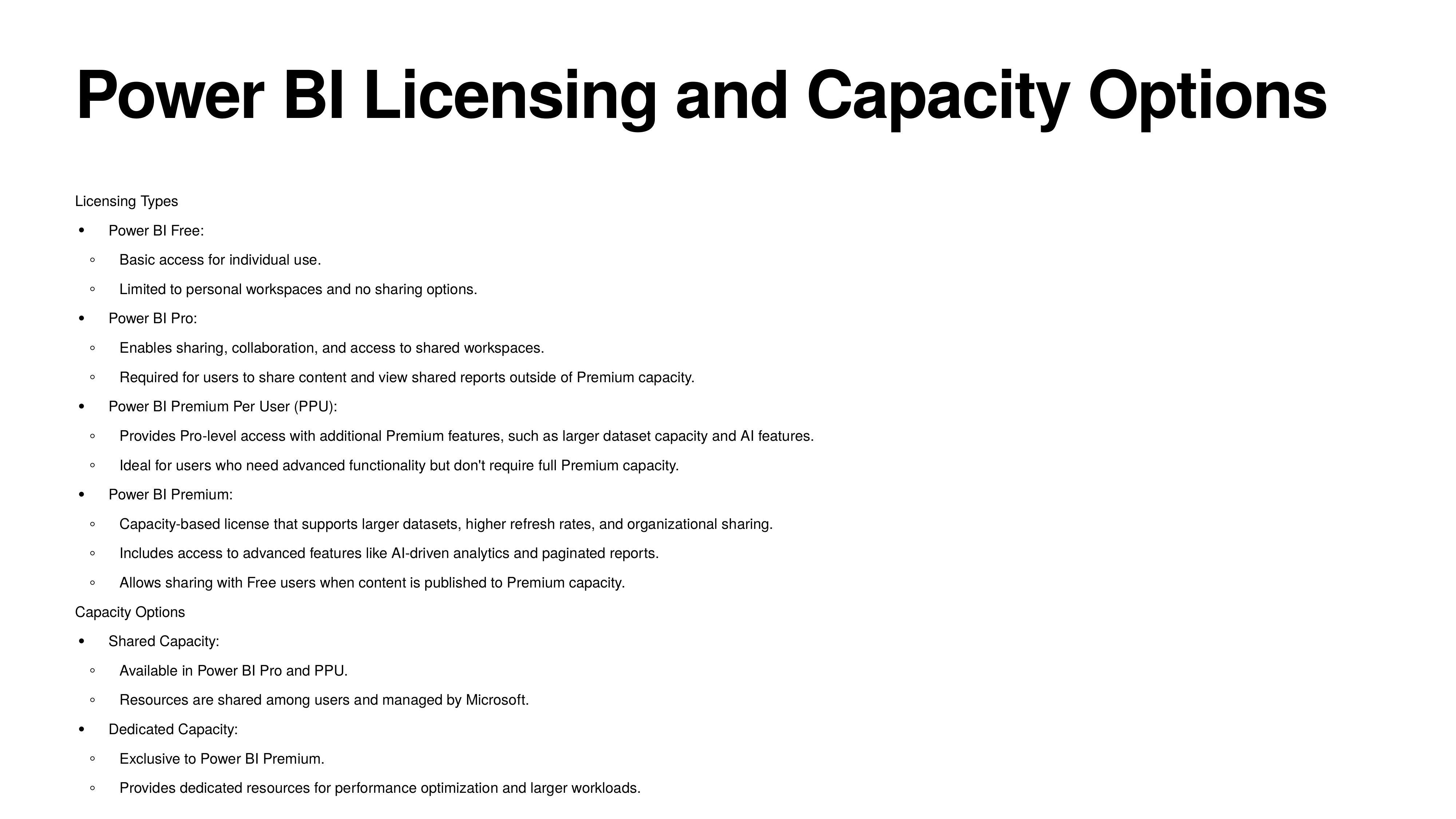

# Power BI Licensing and Capacity Options

Licensing Types
Power BI Free:
Basic access for individual use.
Limited to personal workspaces and no sharing options.
Power BI Pro:
Enables sharing, collaboration, and access to shared workspaces.
Required for users to share content and view shared reports outside of Premium capacity.
Power BI Premium Per User (PPU):
Provides Pro-level access with additional Premium features, such as larger dataset capacity and AI features.
Ideal for users who need advanced functionality but don't require full Premium capacity.
Power BI Premium:
Capacity-based license that supports larger datasets, higher refresh rates, and organizational sharing.
Includes access to advanced features like AI-driven analytics and paginated reports.
Allows sharing with Free users when content is published to Premium capacity.
Capacity Options
Shared Capacity:
Available in Power BI Pro and PPU.
Resources are shared among users and managed by Microsoft.
Dedicated Capacity:
Exclusive to Power BI Premium.
Provides dedicated resources for performance optimization and larger workloads.